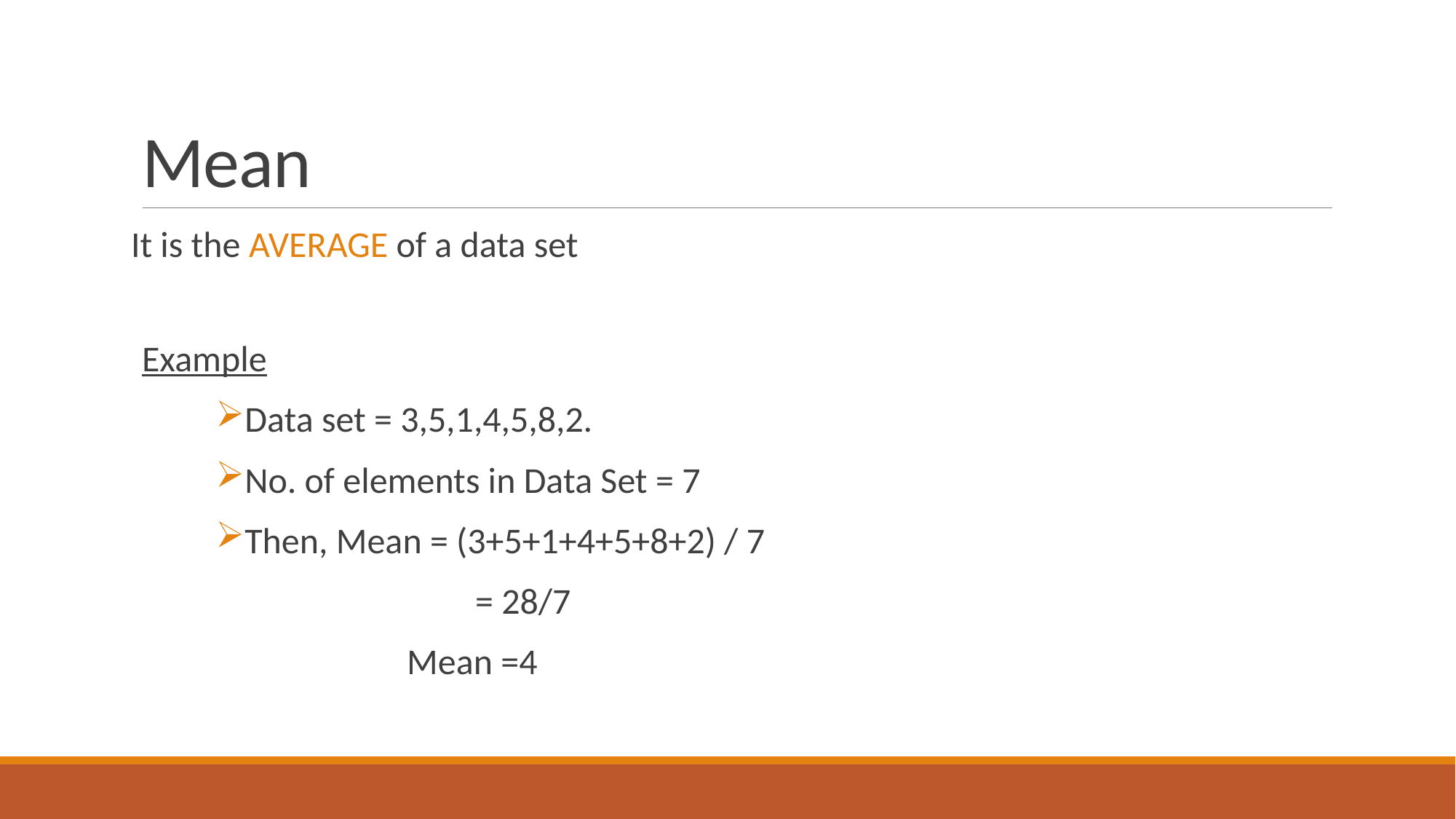

# Mean
It is the AVERAGE of a data set

Example
Data set = 3,5,1,4,5,8,2.
No. of elements in Data Set = 7
Then, Mean = (3+5+1+4+5+8+2) / 7
		       = 28/7
    	            Mean =4